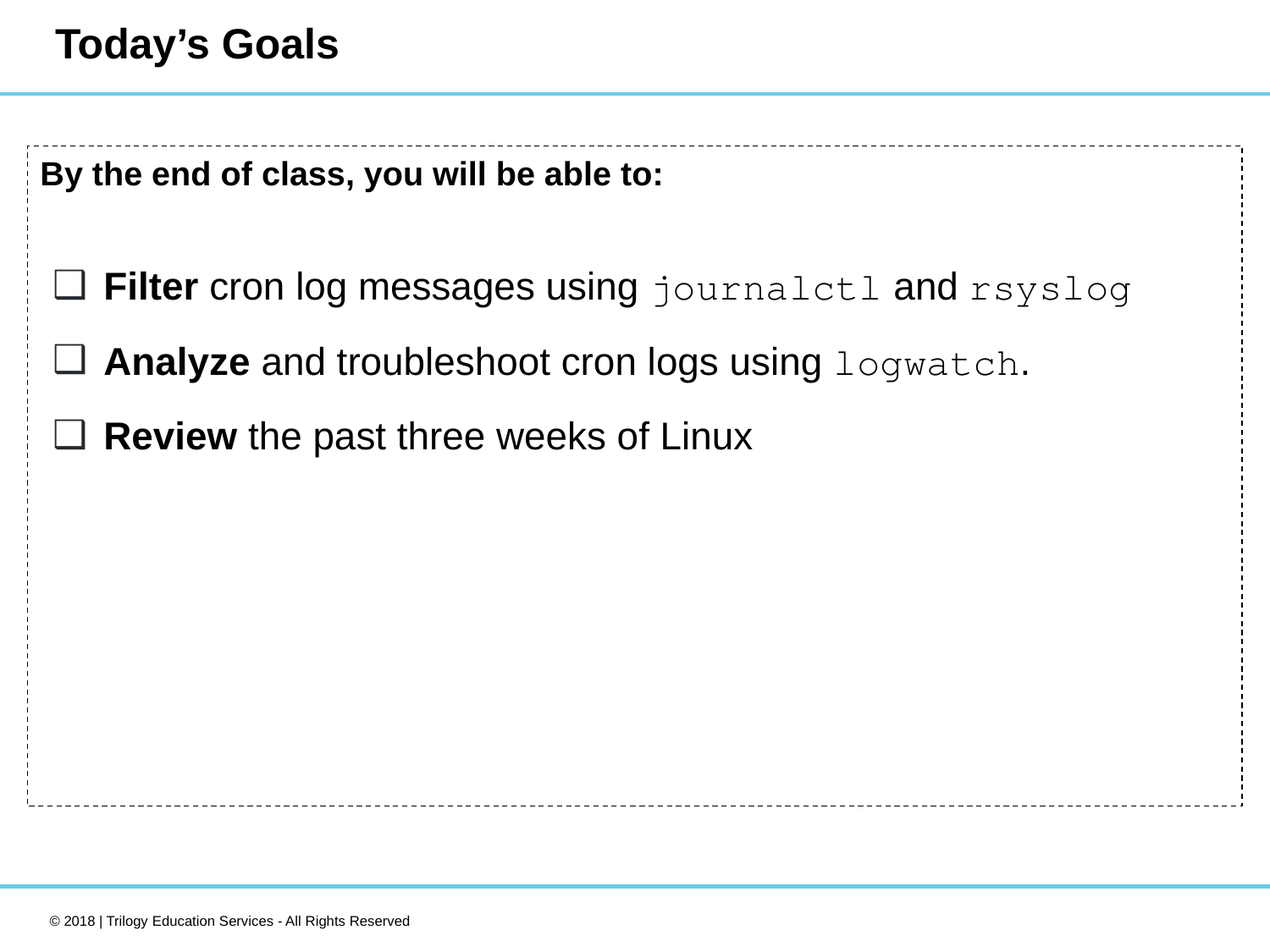

# Today’s Goals
By the end of class, you will be able to:

Filter cron log messages using journalctl and rsyslog
Analyze and troubleshoot cron logs using logwatch.
Review the past three weeks of Linux